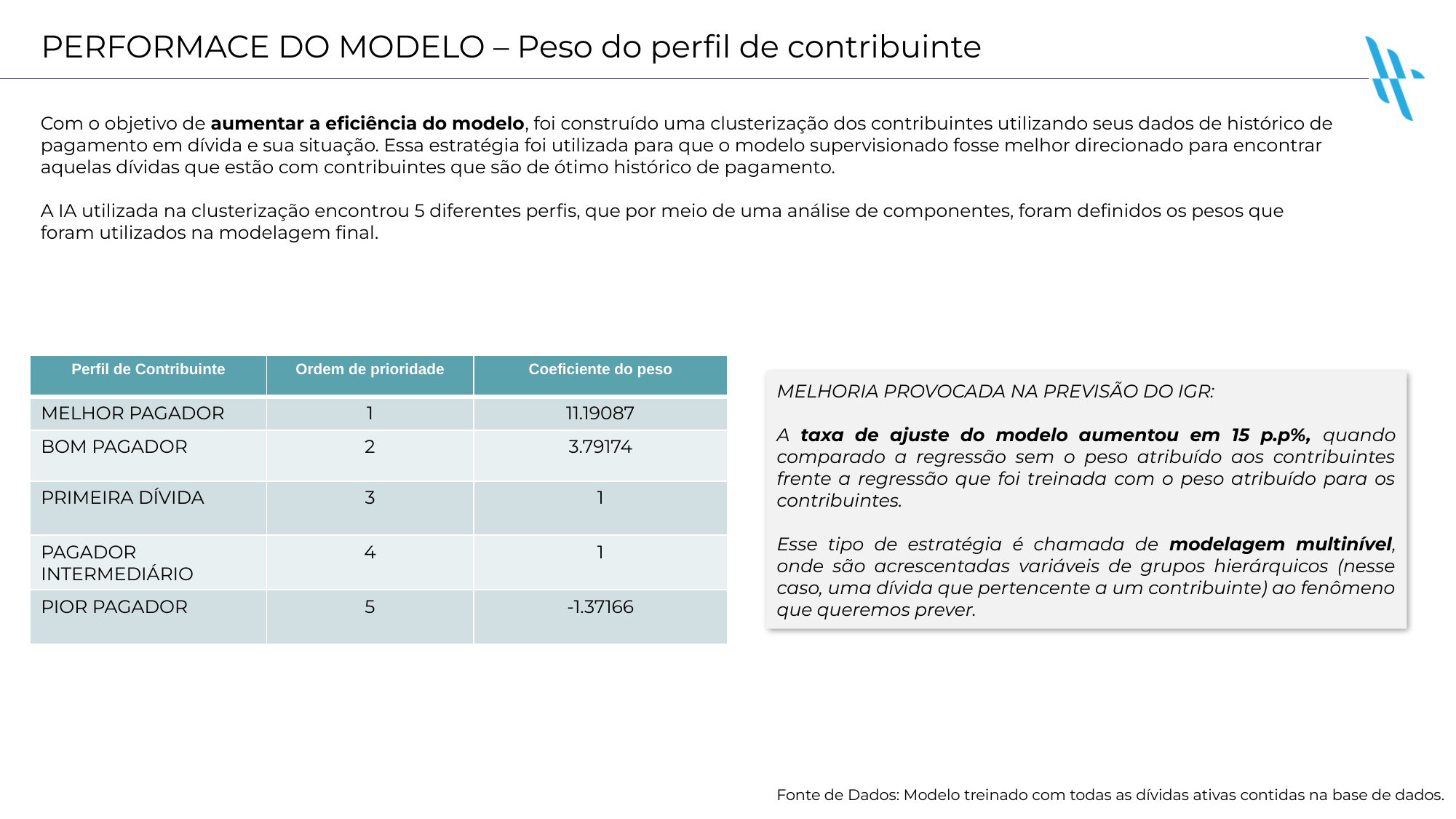

# PERFORMACE DO MODELO – Peso do perfil de contribuinte
Com o objetivo de aumentar a eficiência do modelo, foi construído uma clusterização dos contribuintes utilizando seus dados de histórico de pagamento em dívida e sua situação. Essa estratégia foi utilizada para que o modelo supervisionado fosse melhor direcionado para encontrar aquelas dívidas que estão com contribuintes que são de ótimo histórico de pagamento.

A IA utilizada na clusterização encontrou 5 diferentes perfis, que por meio de uma análise de componentes, foram definidos os pesos que foram utilizados na modelagem final.
| Perfil de Contribuinte | Ordem de prioridade | Coeficiente do peso |
| --- | --- | --- |
| MELHOR PAGADOR | 1 | 11.19087 |
| BOM PAGADOR | 2 | 3.79174 |
| PRIMEIRA DÍVIDA | 3 | 1 |
| PAGADOR INTERMEDIÁRIO | 4 | 1 |
| PIOR PAGADOR | 5 | -1.37166 |
MELHORIA PROVOCADA NA PREVISÃO DO IGR:

A taxa de ajuste do modelo aumentou em 15 p.p%, quando comparado a regressão sem o peso atribuído aos contribuintes frente a regressão que foi treinada com o peso atribuído para os contribuintes.

Esse tipo de estratégia é chamada de modelagem multinível, onde são acrescentadas variáveis de grupos hierárquicos (nesse caso, uma dívida que pertencente a um contribuinte) ao fenômeno que queremos prever.
Fonte de Dados: Modelo treinado com todas as dívidas ativas contidas na base de dados.